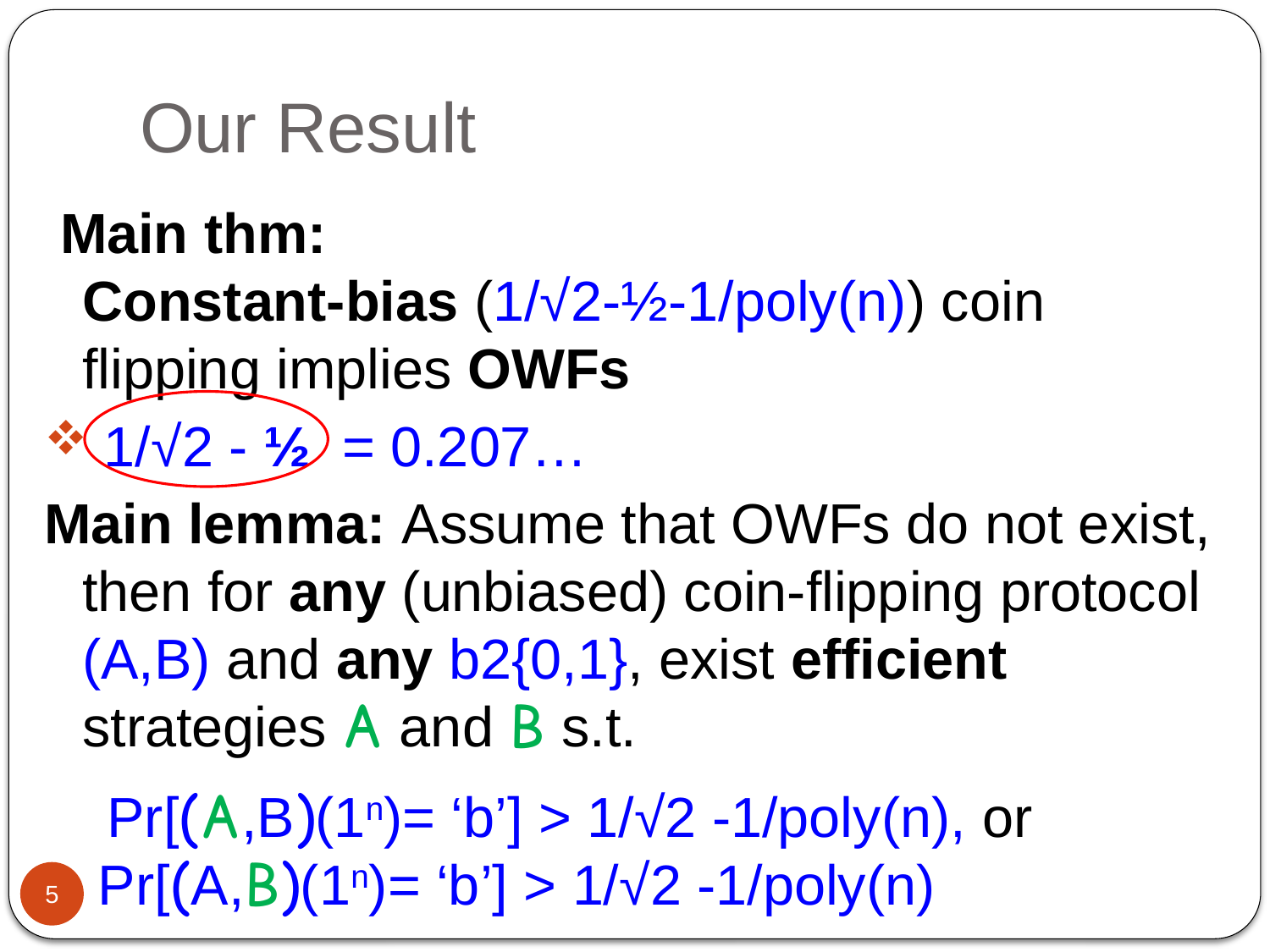

# Our Result
 Main thm:
Constant-bias (1/√2-½-1/poly(n)) coin flipping implies OWFs
 1/√2 - ½  = 0.207…
Main lemma: Assume that OWFs do not exist, then for any (unbiased) coin-flipping protocol (A,B) and any b2{0,1}, exist efficient strategies A and B s.t.

    Pr[(A,B)(1n)= ‘b’] > 1/√2 -1/poly(n), or
 Pr[(A,B)(1n)= ‘b’] > 1/√2 -1/poly(n)

5